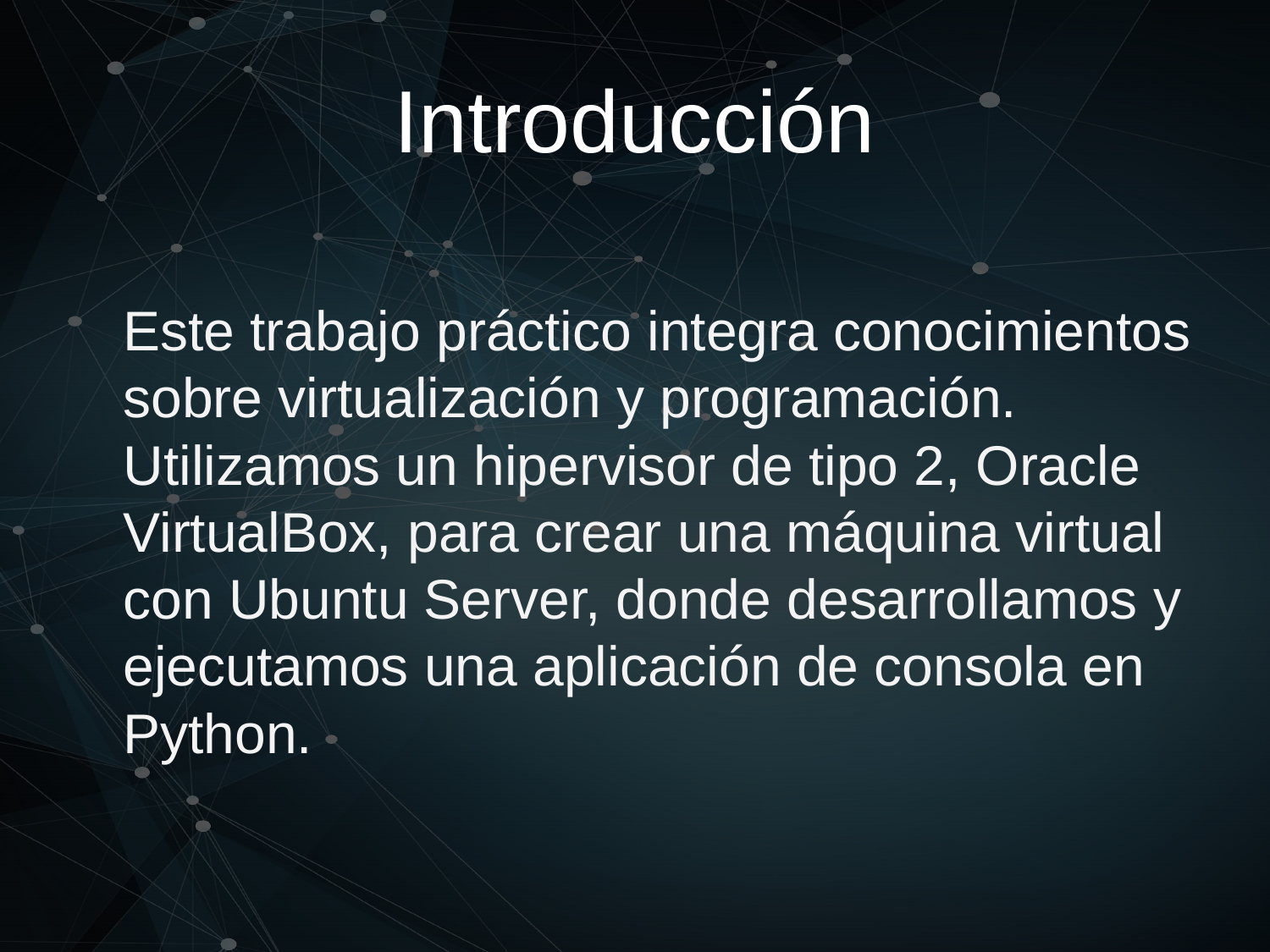

# Introducción
Este trabajo práctico integra conocimientos sobre virtualización y programación.
Utilizamos un hipervisor de tipo 2, Oracle VirtualBox, para crear una máquina virtual con Ubuntu Server, donde desarrollamos y ejecutamos una aplicación de consola en Python.